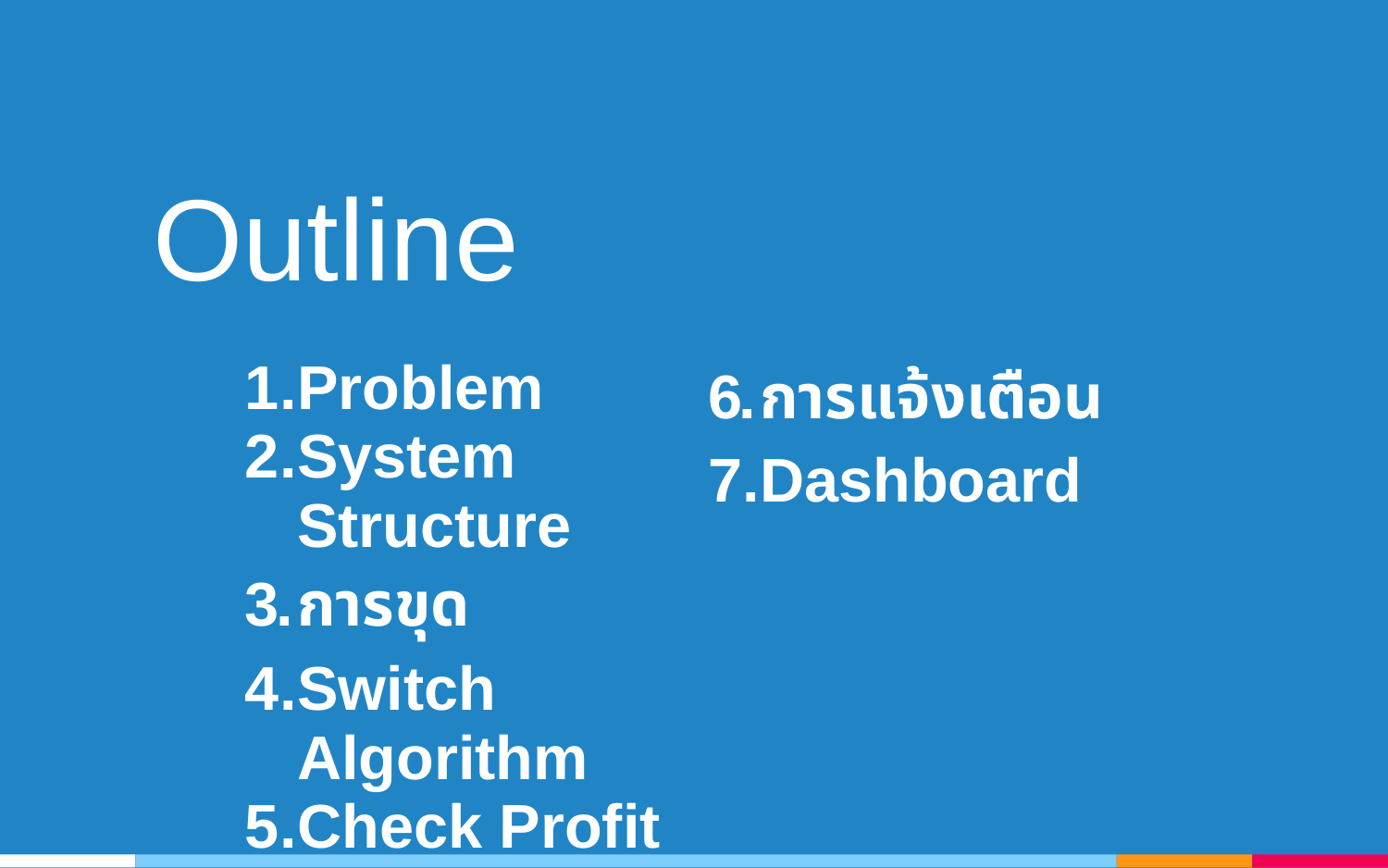

Outline
| Problem System Structure การขุด Switch Algorithm Check Profit | การแจ้งเตือน Dashboard |
| --- | --- |